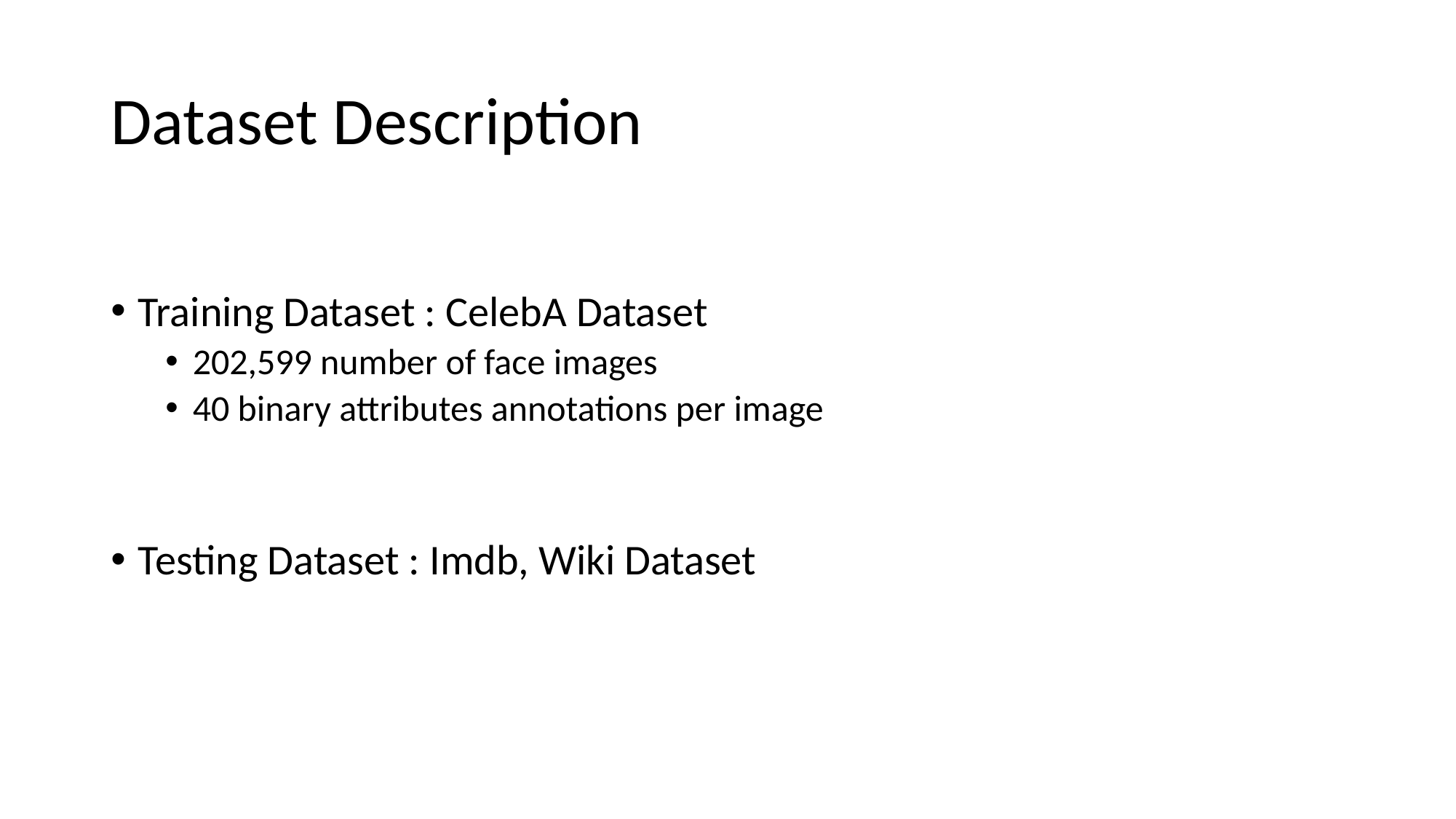

# Dataset Description

Training Dataset : CelebA Dataset
202,599 number of face images
40 binary attributes annotations per image

Testing Dataset : Imdb, Wiki Dataset